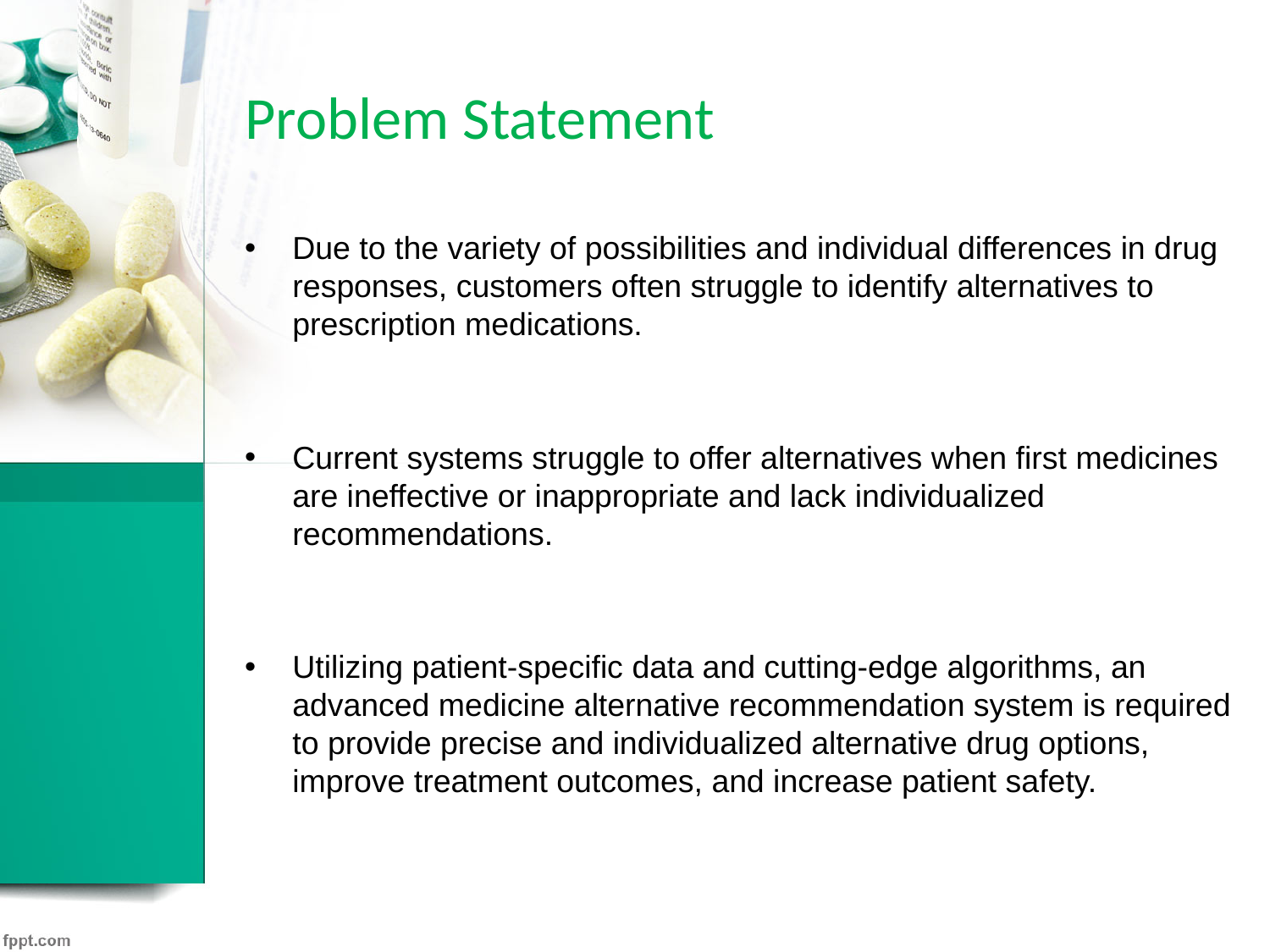

# Problem Statement
Due to the variety of possibilities and individual differences in drug responses, customers often struggle to identify alternatives to prescription medications.

Current systems struggle to offer alternatives when first medicines are ineffective or inappropriate and lack individualized recommendations.

Utilizing patient-specific data and cutting-edge algorithms, an advanced medicine alternative recommendation system is required to provide precise and individualized alternative drug options, improve treatment outcomes, and increase patient safety.